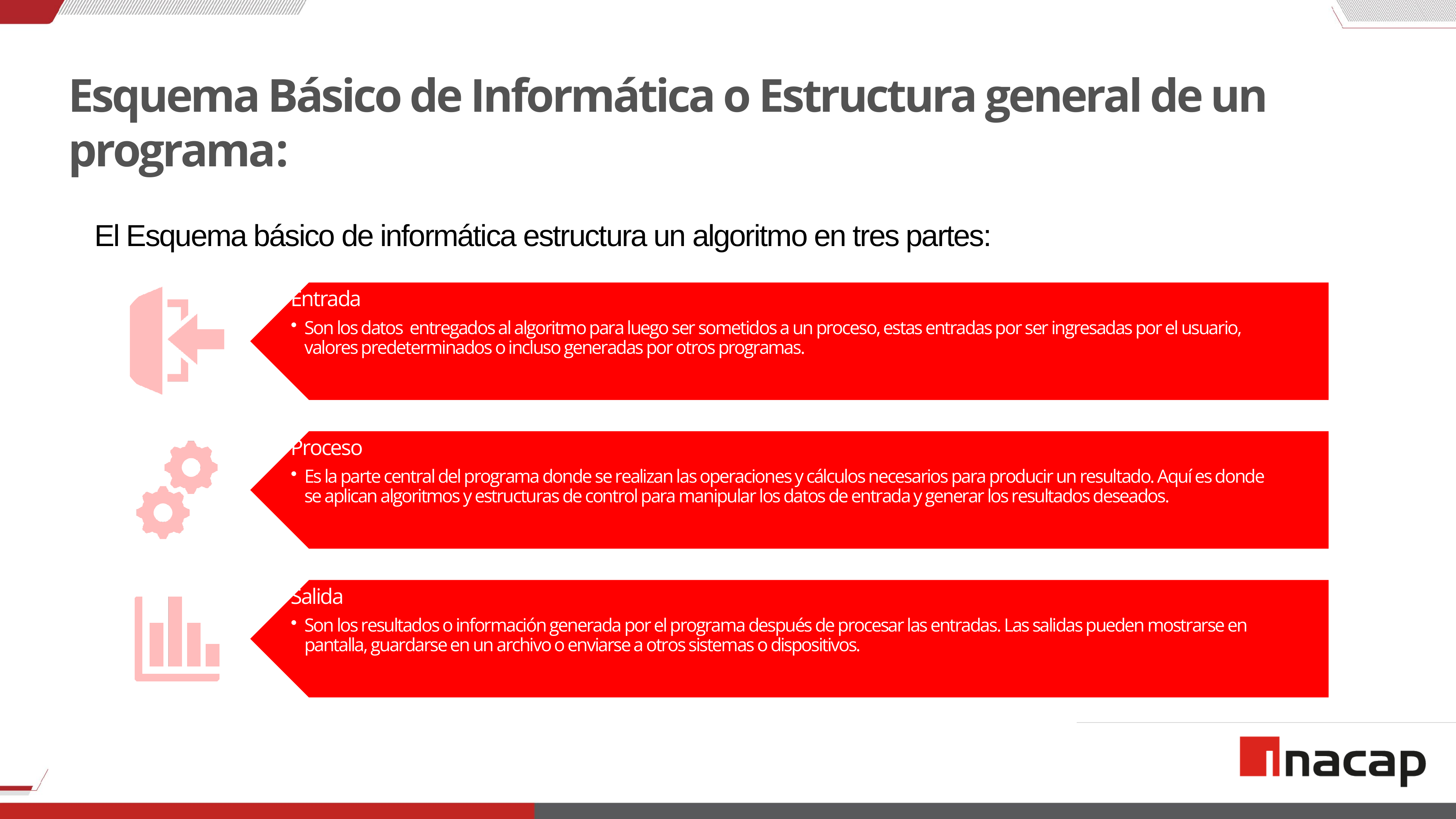

# Esquema Básico de Informática o Estructura general de un programa:
El Esquema básico de informática estructura un algoritmo en tres partes:
Entrada
Son los datos  entregados al algoritmo para luego ser sometidos a un proceso, estas entradas por ser ingresadas por el usuario, valores predeterminados o incluso generadas por otros programas.
Proceso
Es la parte central del programa donde se realizan las operaciones y cálculos necesarios para producir un resultado. Aquí es donde se aplican algoritmos y estructuras de control para manipular los datos de entrada y generar los resultados deseados.
Salida
Son los resultados o información generada por el programa después de procesar las entradas. Las salidas pueden mostrarse en pantalla, guardarse en un archivo o enviarse a otros sistemas o dispositivos.